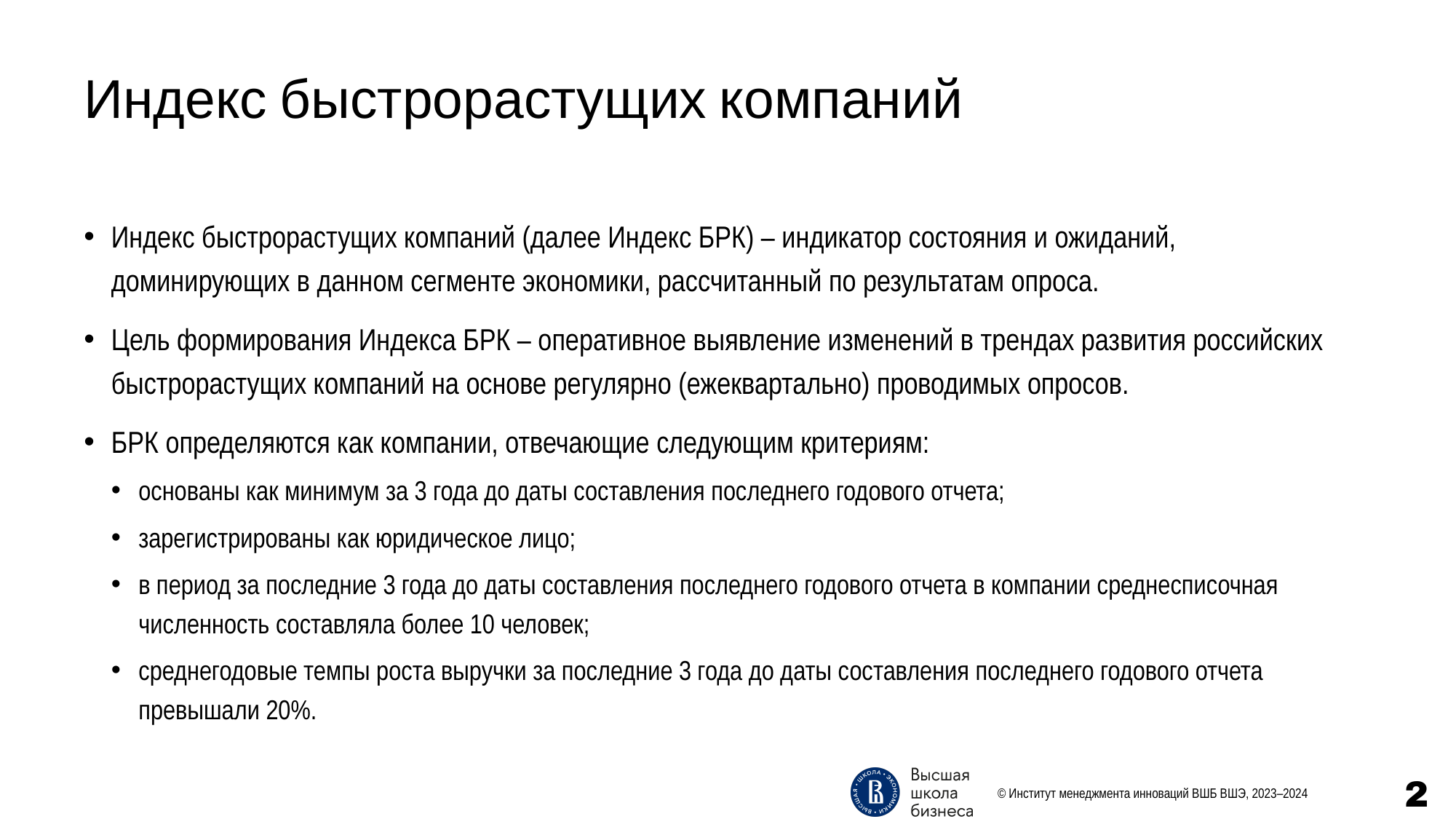

# Индекс быстрорастущих компаний
Индекс быстрорастущих компаний (далее Индекс БРК) – индикатор состояния и ожиданий, доминирующих в данном сегменте экономики, рассчитанный по результатам опроса.
Цель формирования Индекса БРК – оперативное выявление изменений в трендах развития российских быстрорастущих компаний на основе регулярно (ежеквартально) проводимых опросов.
БРК определяются как компании, отвечающие следующим критериям:
основаны как минимум за 3 года до даты составления последнего годового отчета;
зарегистрированы как юридическое лицо;
в период за последние 3 года до даты составления последнего годового отчета в компании среднесписочная численность составляла более 10 человек;
среднегодовые темпы роста выручки за последние 3 года до даты составления последнего годового отчета превышали 20%.
© Институт менеджмента инноваций ВШБ ВШЭ, 2023–2024
2